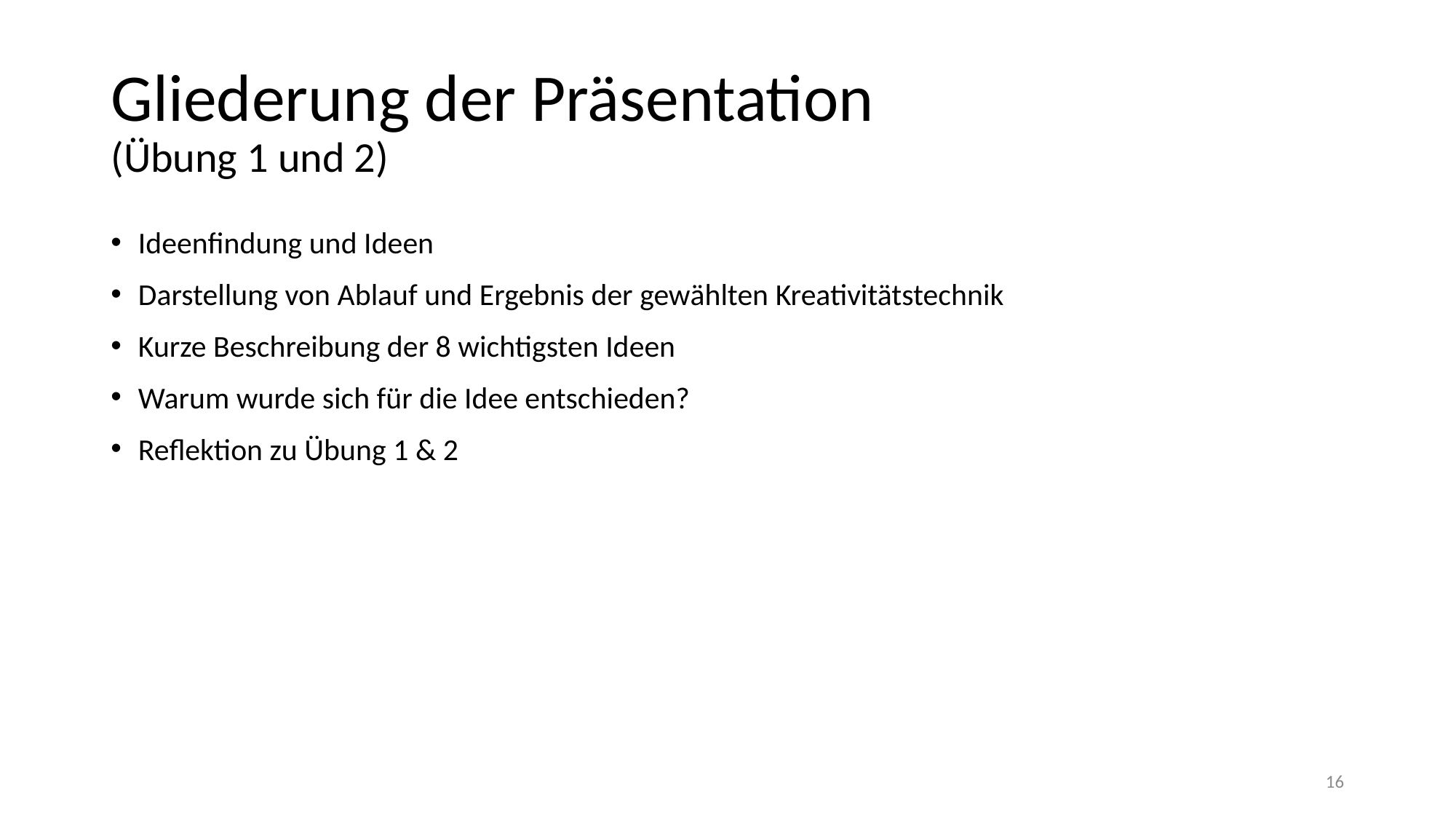

# Gliederung der Präsentation (Übung 1 und 2)
Ideenfindung und Ideen
Darstellung von Ablauf und Ergebnis der gewählten Kreativitätstechnik
Kurze Beschreibung der 8 wichtigsten Ideen
Warum wurde sich für die Idee entschieden?
Reflektion zu Übung 1 & 2

16